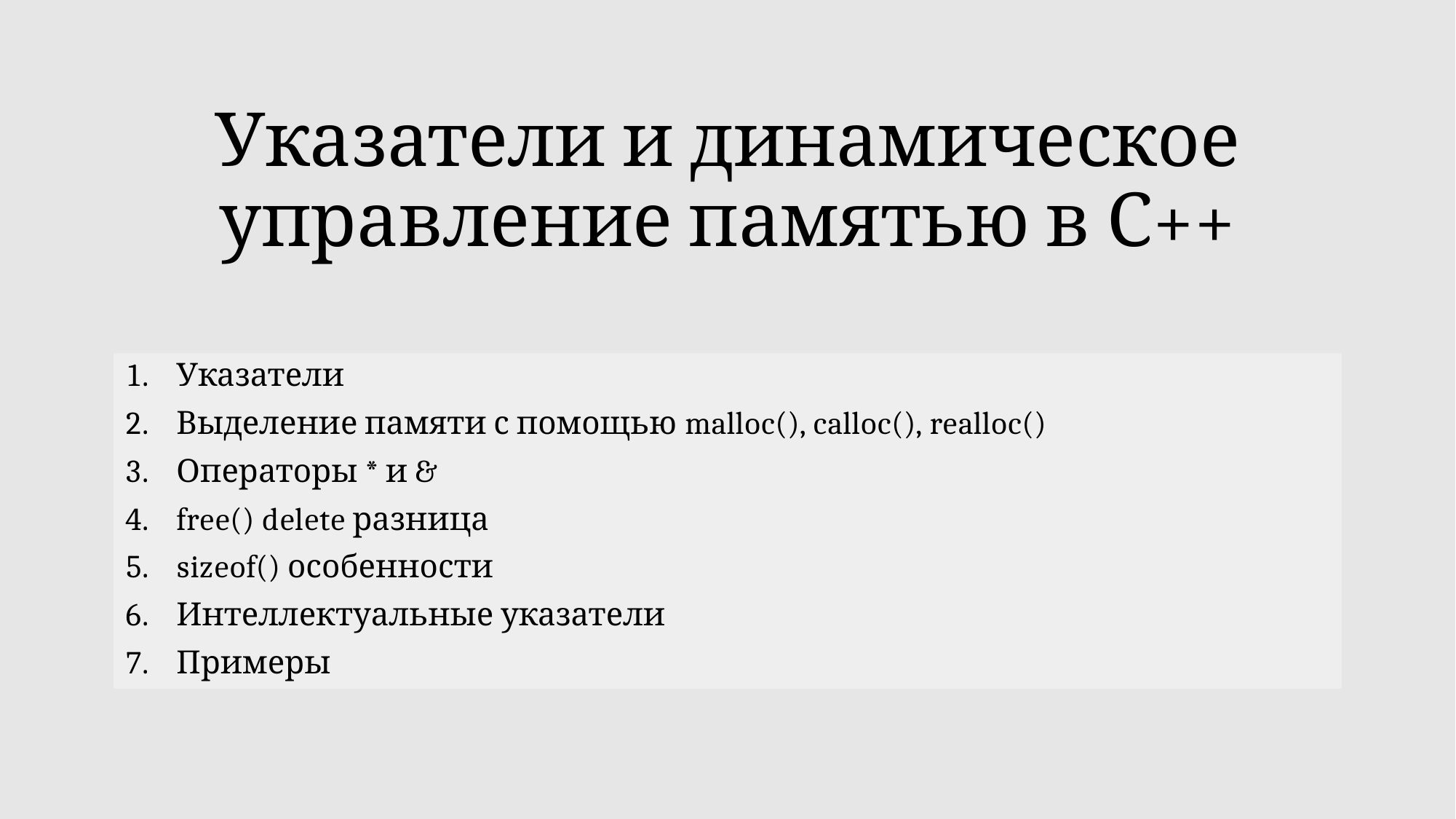

# Указатели и динамическое управление памятью в С++
Указатели
Выделение памяти с помощью malloc(), calloc(), realloc()
Операторы * и &
free() delete разница
sizeof() особенности
Интеллектуальные указатели
Примеры